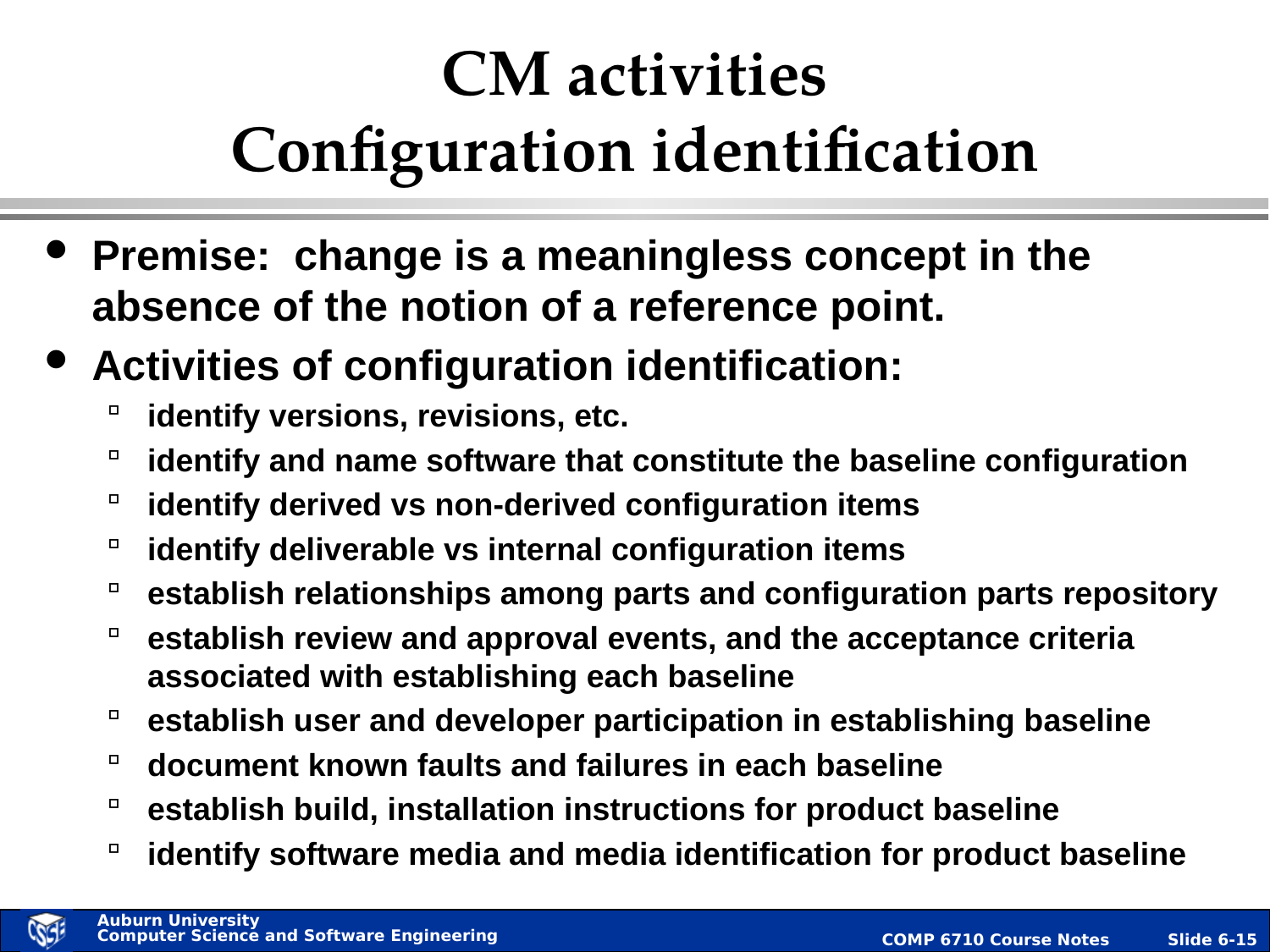

# CM activities Configuration identification
Premise:  change is a meaningless concept in the absence of the notion of a reference point.
Activities of configuration identification:
identify versions, revisions, etc.
identify and name software that constitute the baseline configuration
identify derived vs non-derived configuration items
identify deliverable vs internal configuration items
establish relationships among parts and configuration parts repository
establish review and approval events, and the acceptance criteria associated with establishing each baseline
establish user and developer participation in establishing baseline
document known faults and failures in each baseline
establish build, installation instructions for product baseline
identify software media and media identification for product baseline